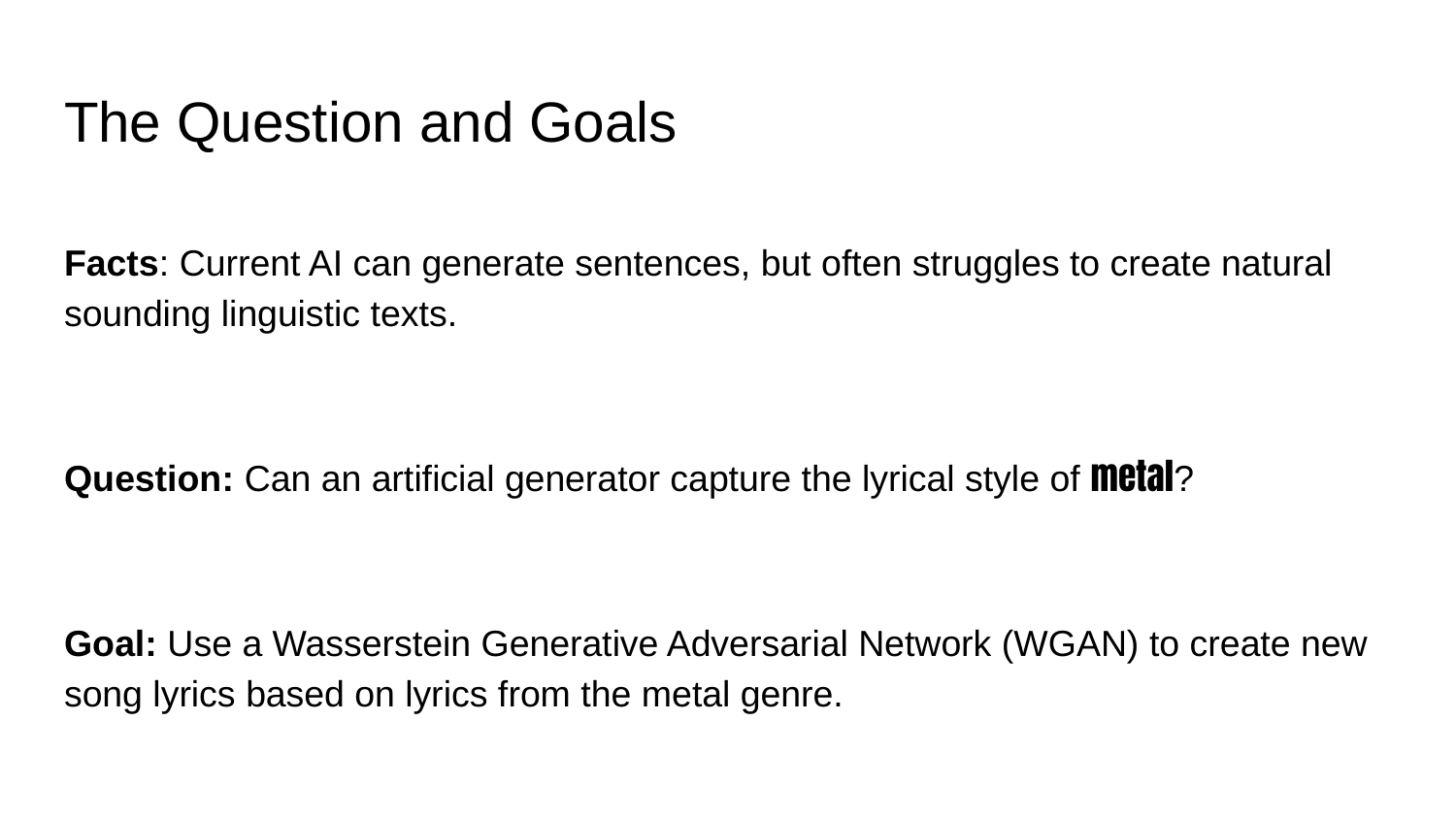

# The Question and Goals
Facts: Current AI can generate sentences, but often struggles to create natural sounding linguistic texts.

Question: Can an artificial generator capture the lyrical style of metal?

Goal: Use a Wasserstein Generative Adversarial Network (WGAN) to create new song lyrics based on lyrics from the metal genre.